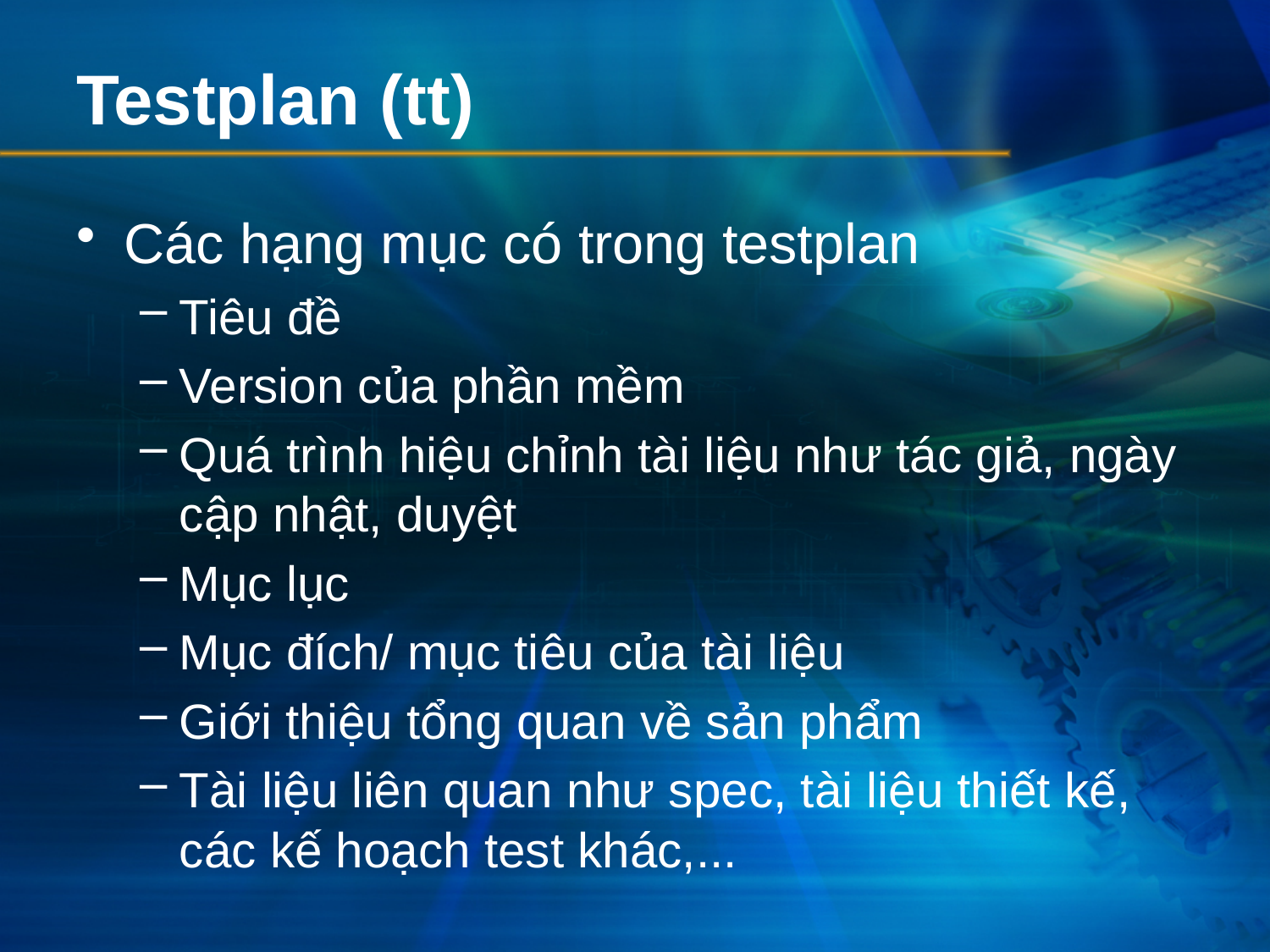

# Testplan (tt)
Các hạng mục có trong testplan
Tiêu đề
Version của phần mềm
Quá trình hiệu chỉnh tài liệu như tác giả, ngày cập nhật, duyệt
Mục lục
Mục đích/ mục tiêu của tài liệu
Giới thiệu tổng quan về sản phẩm
Tài liệu liên quan như spec, tài liệu thiết kế, các kế hoạch test khác,...